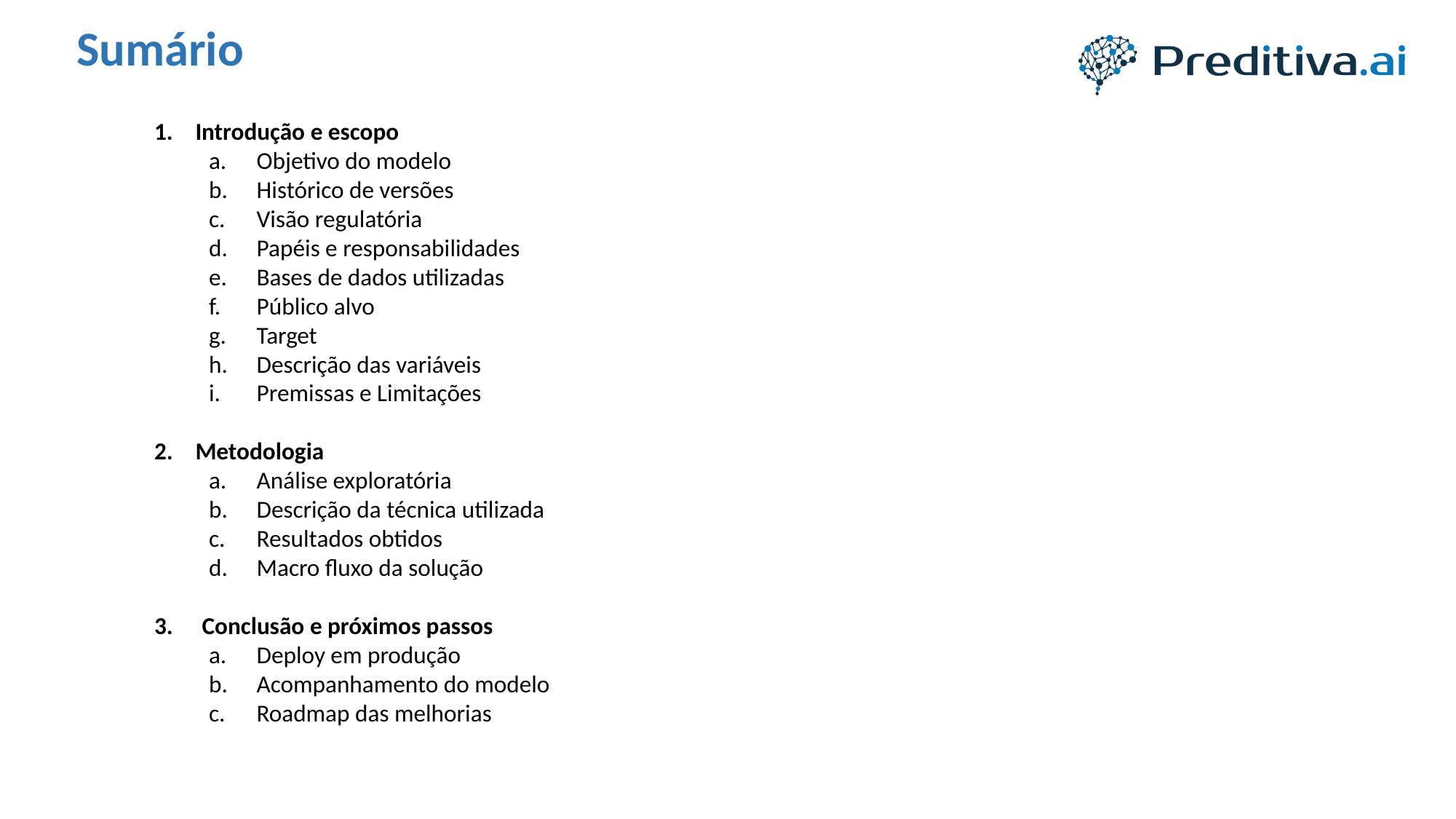

Sumário
Introdução e escopo
Objetivo do modelo
Histórico de versões
Visão regulatória
Papéis e responsabilidades
Bases de dados utilizadas
Público alvo
Target
Descrição das variáveis
Premissas e Limitações

Metodologia
Análise exploratória
Descrição da técnica utilizada
Resultados obtidos
Macro fluxo da solução

Conclusão e próximos passos
Deploy em produção
Acompanhamento do modelo
Roadmap das melhorias